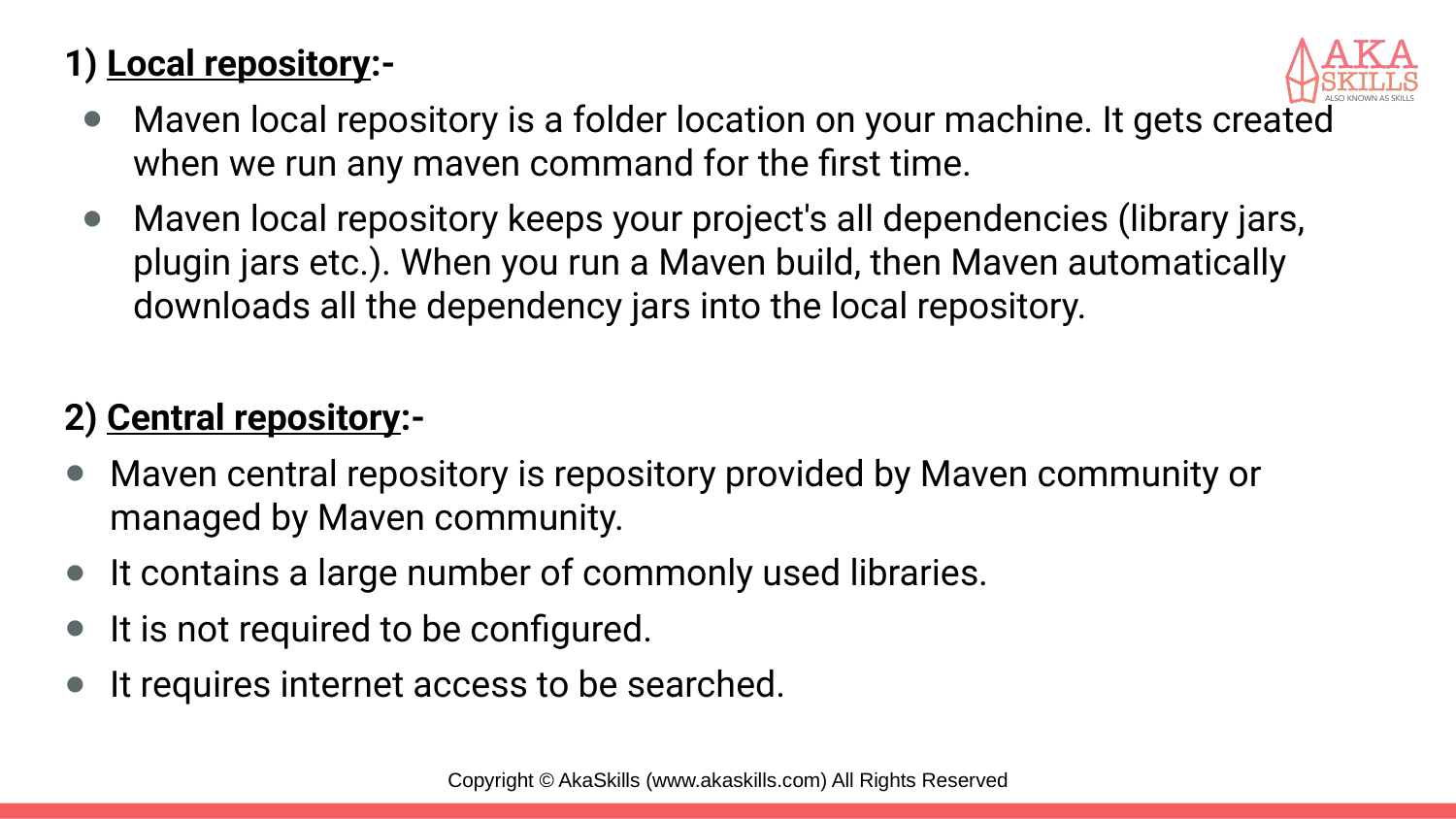

#
1) Local repository:-
Maven local repository is a folder location on your machine. It gets created when we run any maven command for the first time.
Maven local repository keeps your project's all dependencies (library jars, plugin jars etc.). When you run a Maven build, then Maven automatically downloads all the dependency jars into the local repository.

2) Central repository:-
Maven central repository is repository provided by Maven community or managed by Maven community.
It contains a large number of commonly used libraries.
It is not required to be configured.
It requires internet access to be searched.